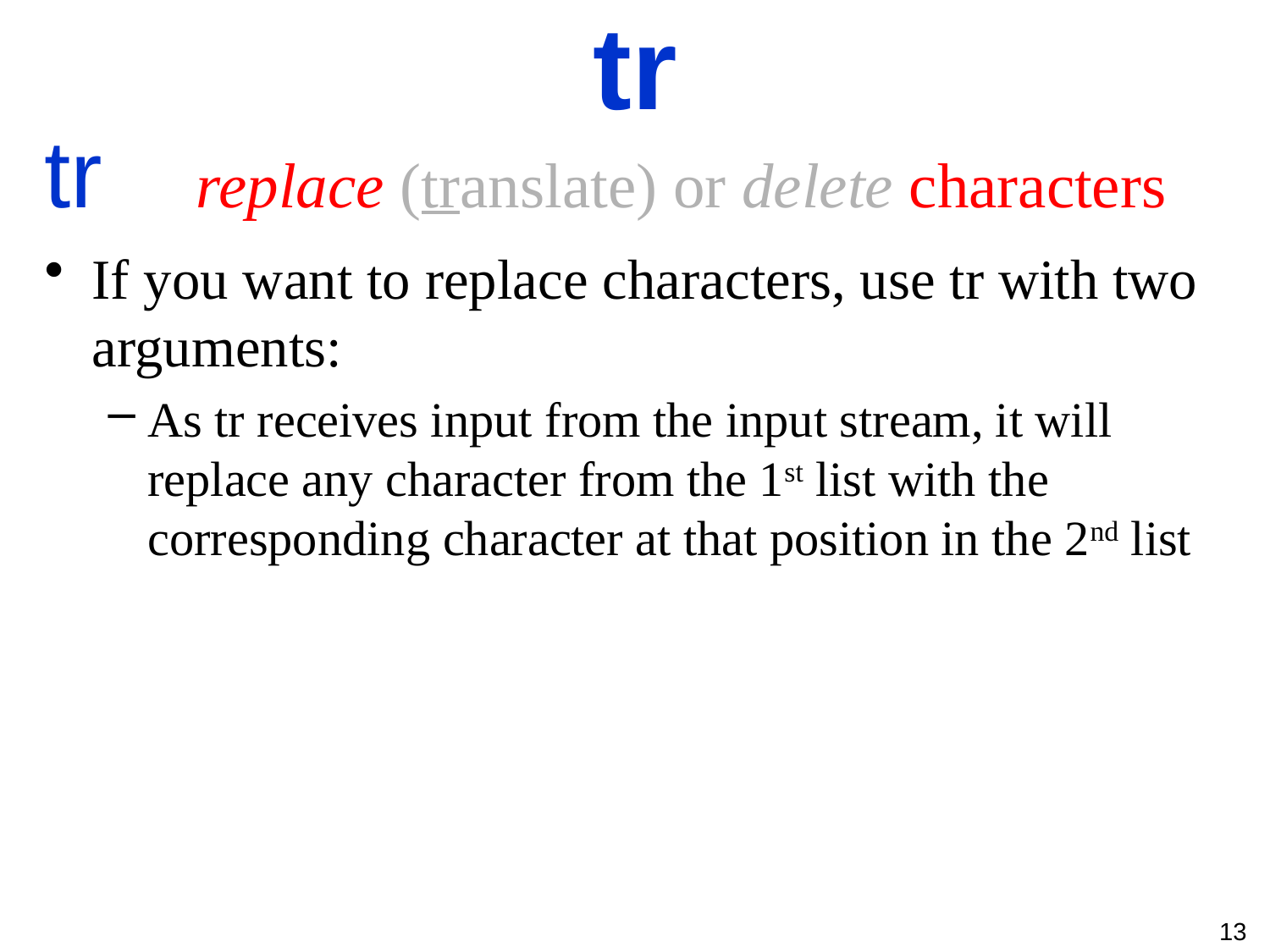

tr
tr   replace (translate) or delete characters

If you want to replace characters, use tr with two arguments:
As tr receives input from the input stream, it will replace any character from the 1st list with the corresponding character at that position in the 2nd list

13